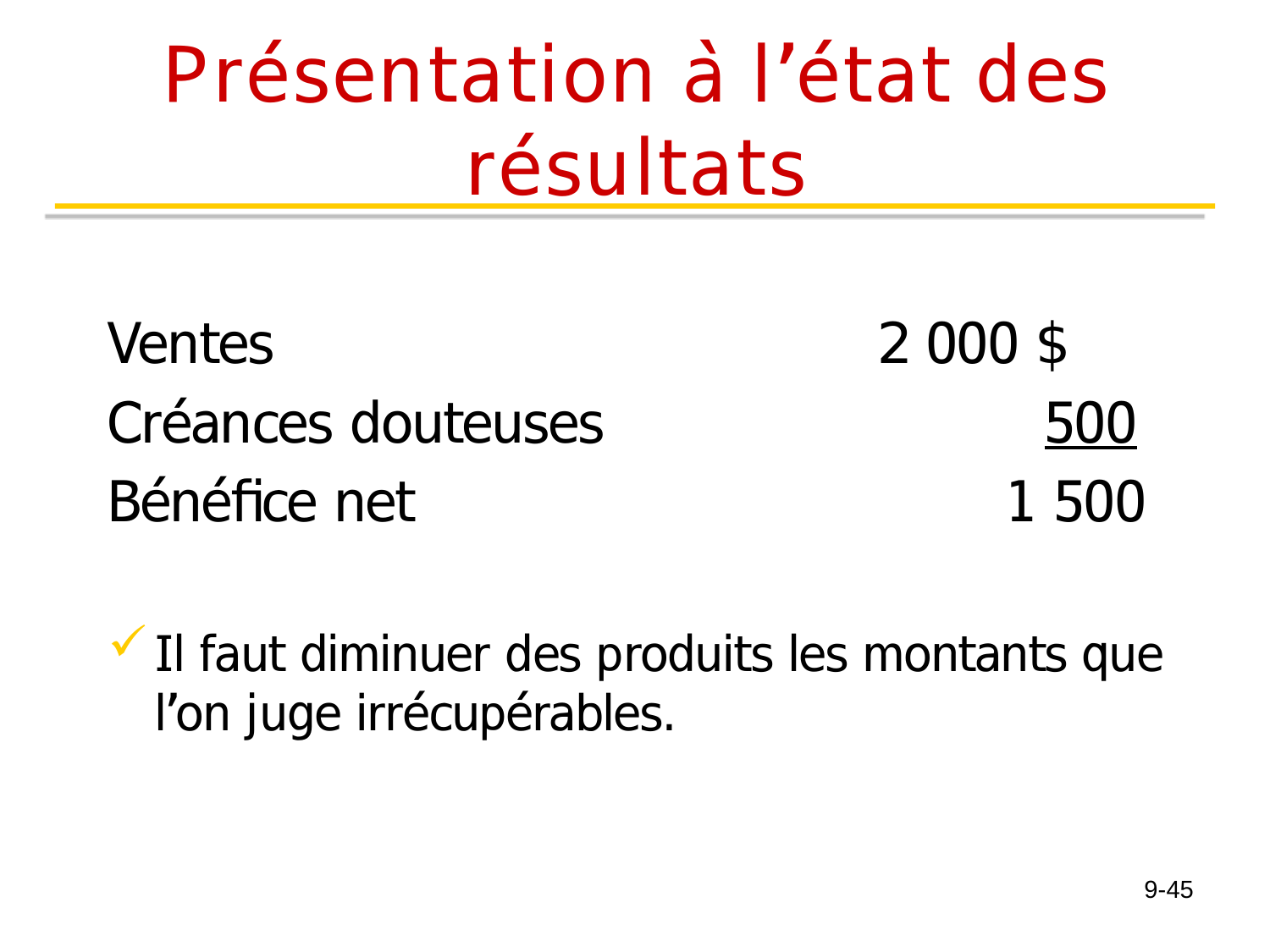

# Présentation à l’état des résultats

Ventes					     2 000 $
Créances douteuses				500
Bénéfice net				     1 500

Il faut diminuer des produits les montants que l’on juge irrécupérables.

9-45